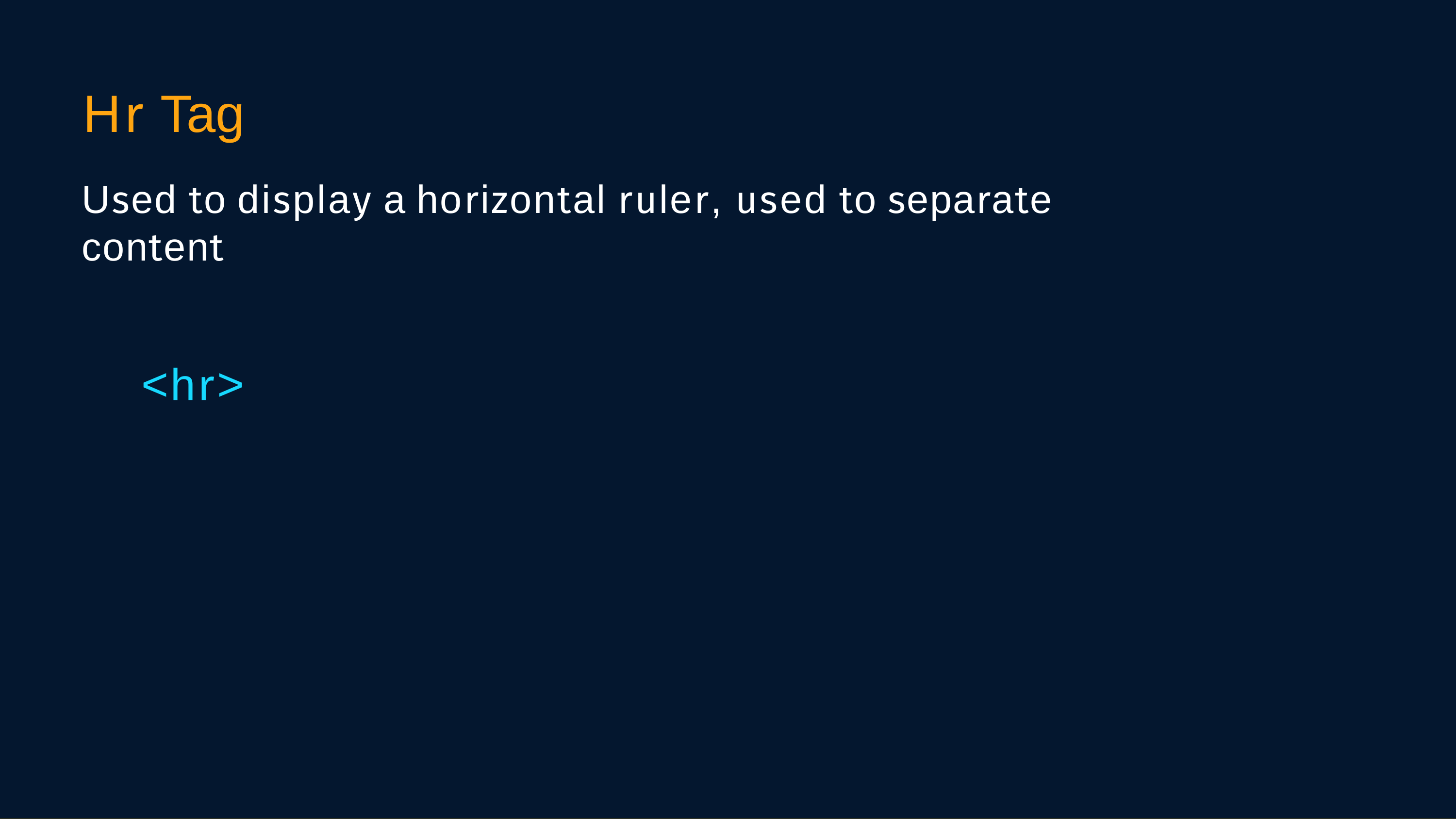

# Hr Tag
Used to display a horizontal ruler, used to separate content

<hr>